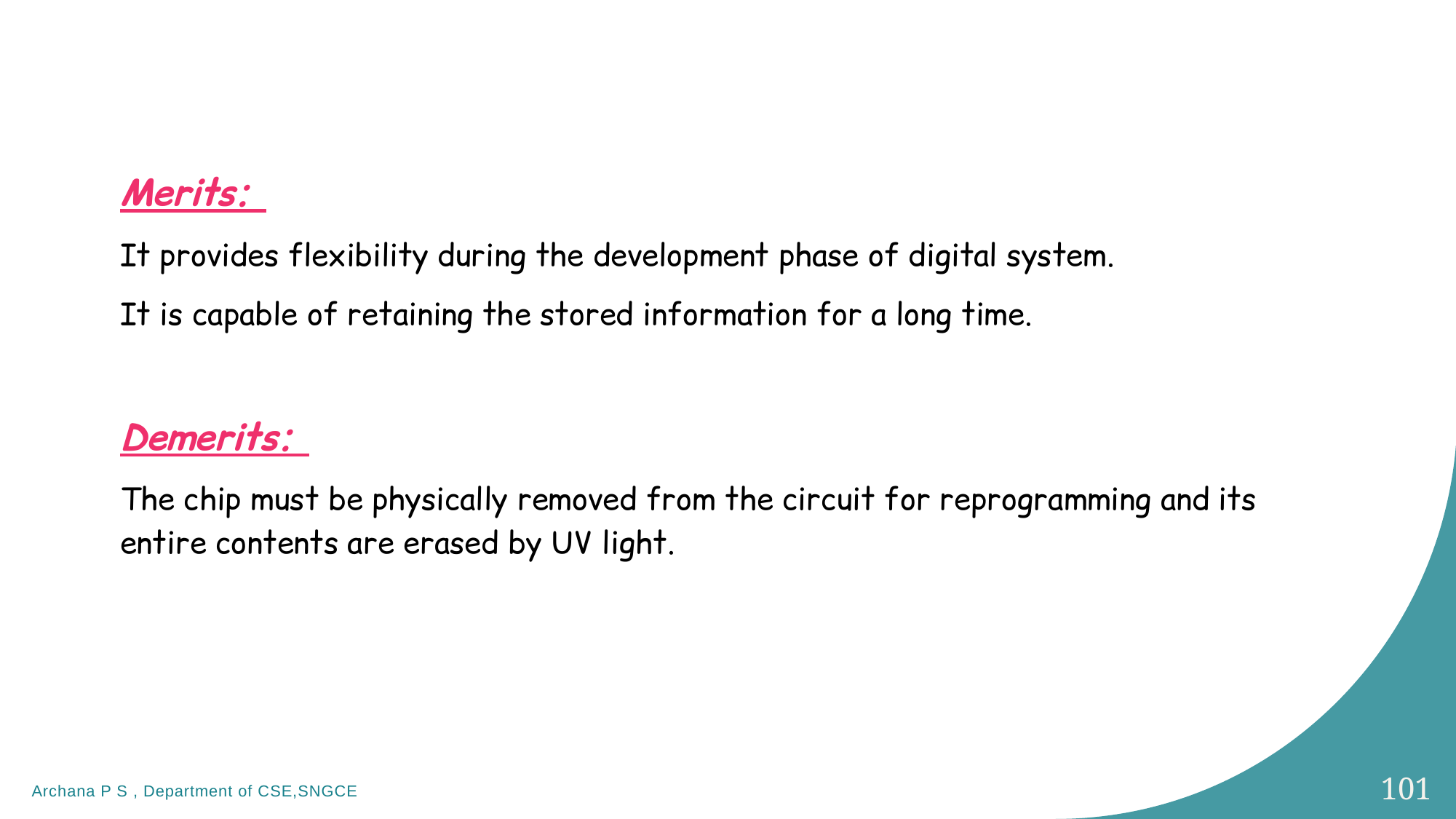

Merits:
It provides flexibility during the development phase of digital system.
It is capable of retaining the stored information for a long time.

Demerits:
The chip must be physically removed from the circuit for reprogramming and its entire contents are erased by UV light.
101
Archana P S , Department of CSE,SNGCE